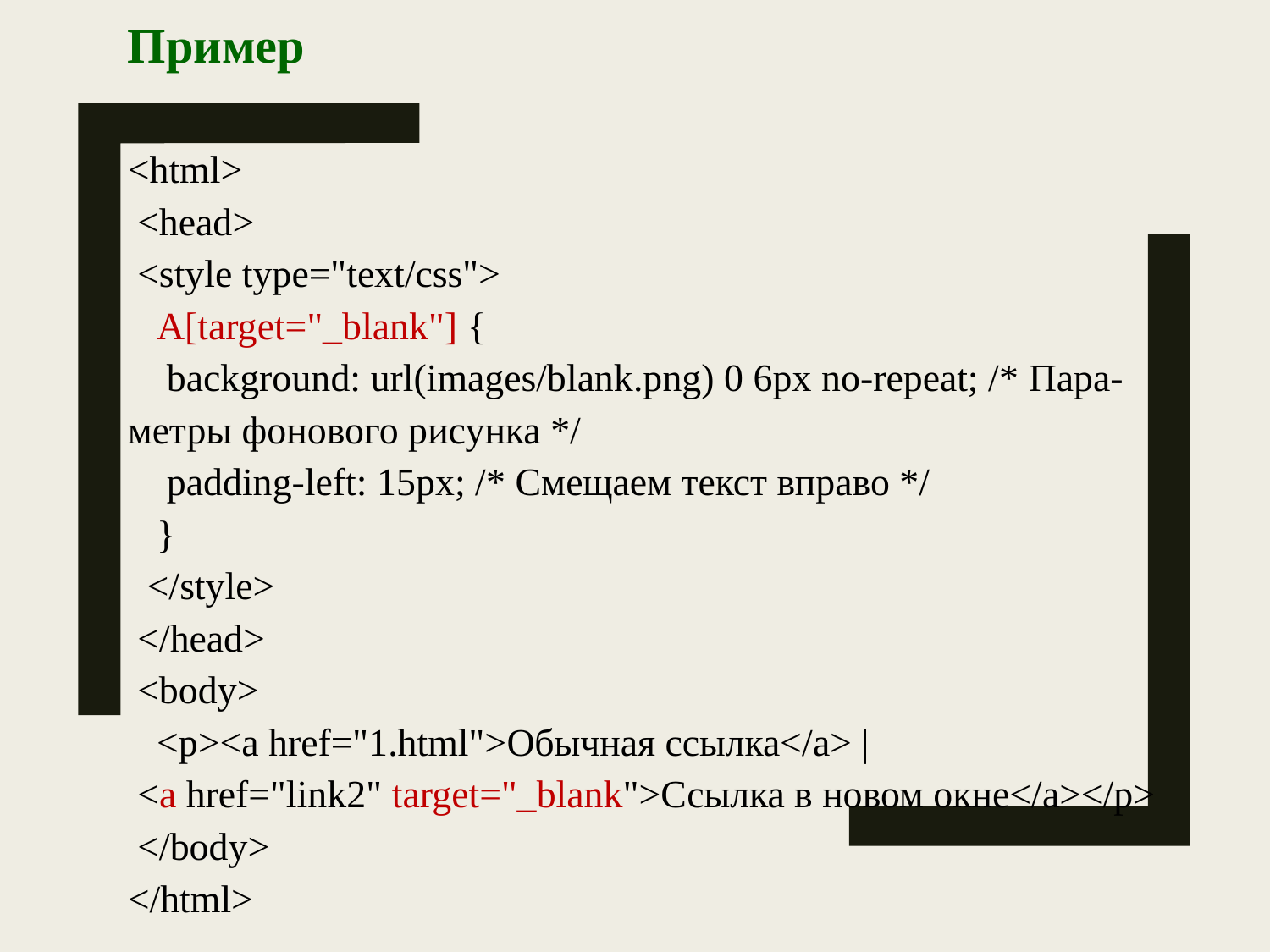

Пример

<html>
 <head>
 <style type="text/css">
   A[target="_blank"] {
    background: url(images/blank.png) 0 6px no-repeat; /* Пара-
метры фонового рисунка */
    padding-left: 15px; /* Смещаем текст вправо */
   }
  </style>
 </head>
 <body>
   <p><a href="1.html">Обычная ссылка</a> |
 <a href="link2" target="_blank">Ссылка в новом окне</a></p>
 </body>
</html>